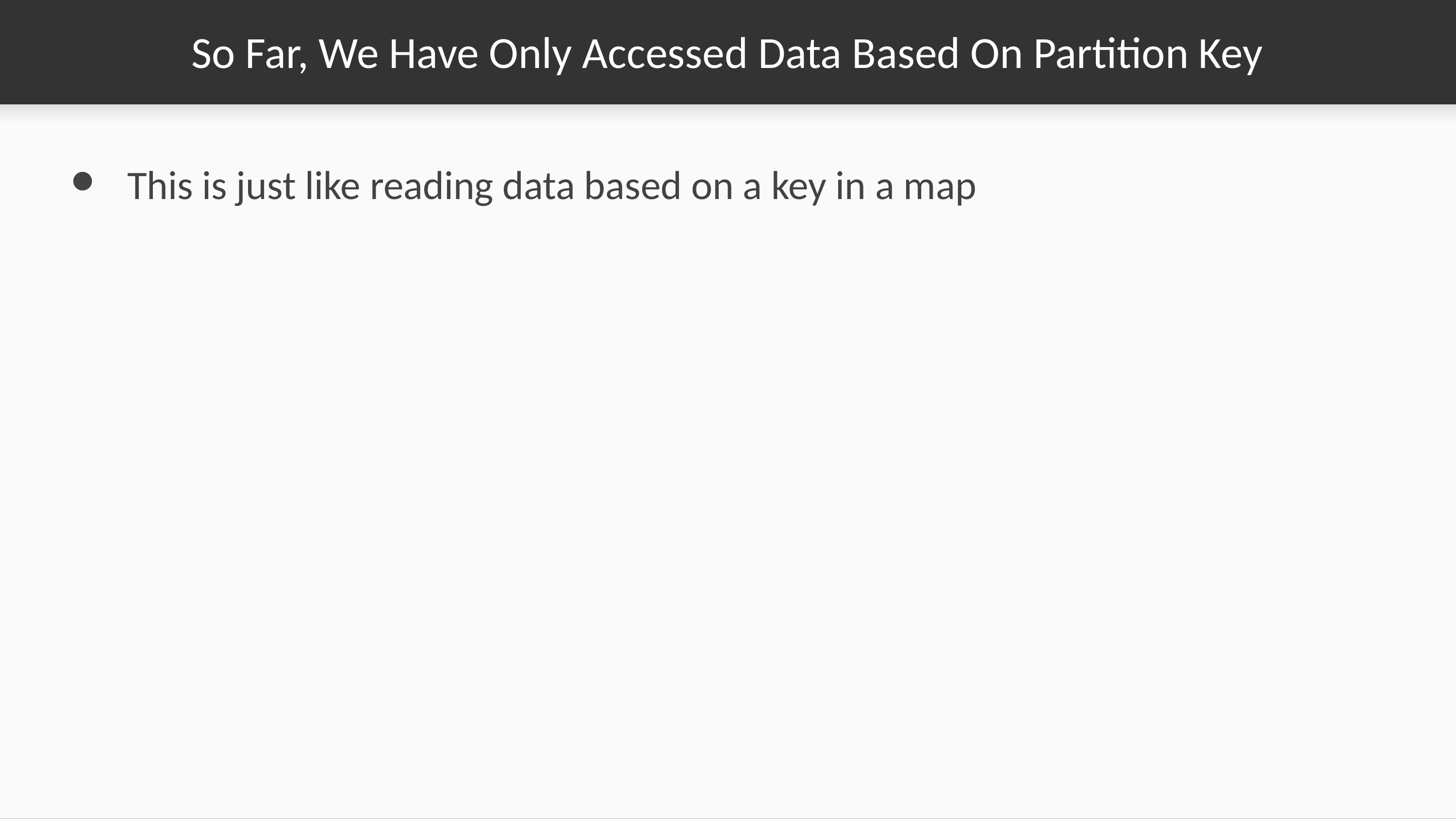

# So Far, We Have Only Accessed Data Based On Partition Key
This is just like reading data based on a key in a map